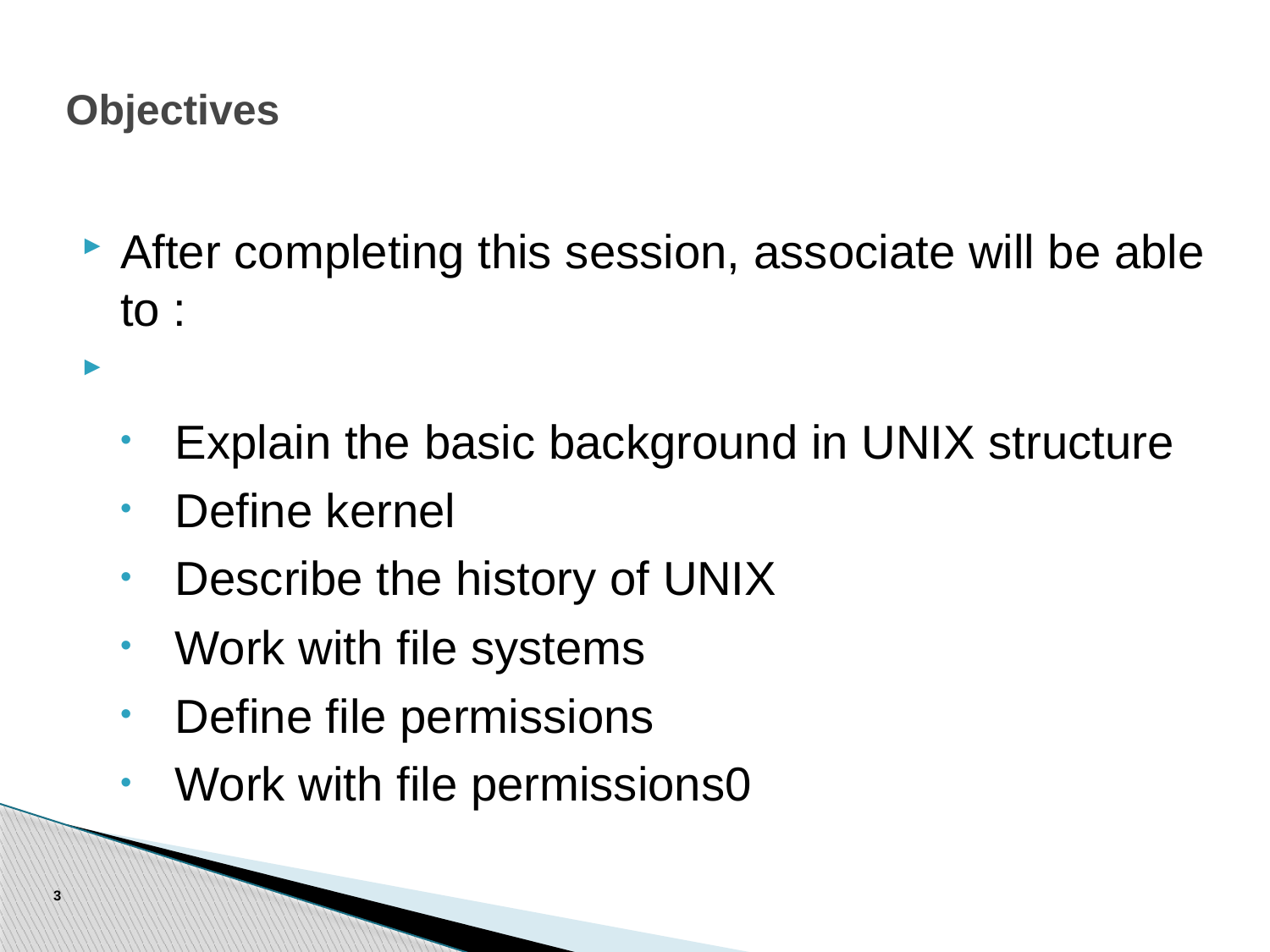

# Objectives
After completing this session, associate will be able to :
​
Explain the basic background in UNIX structure
Define kernel
Describe the history of UNIX
Work with file systems
Define file permissions
Work with file permissions0

3